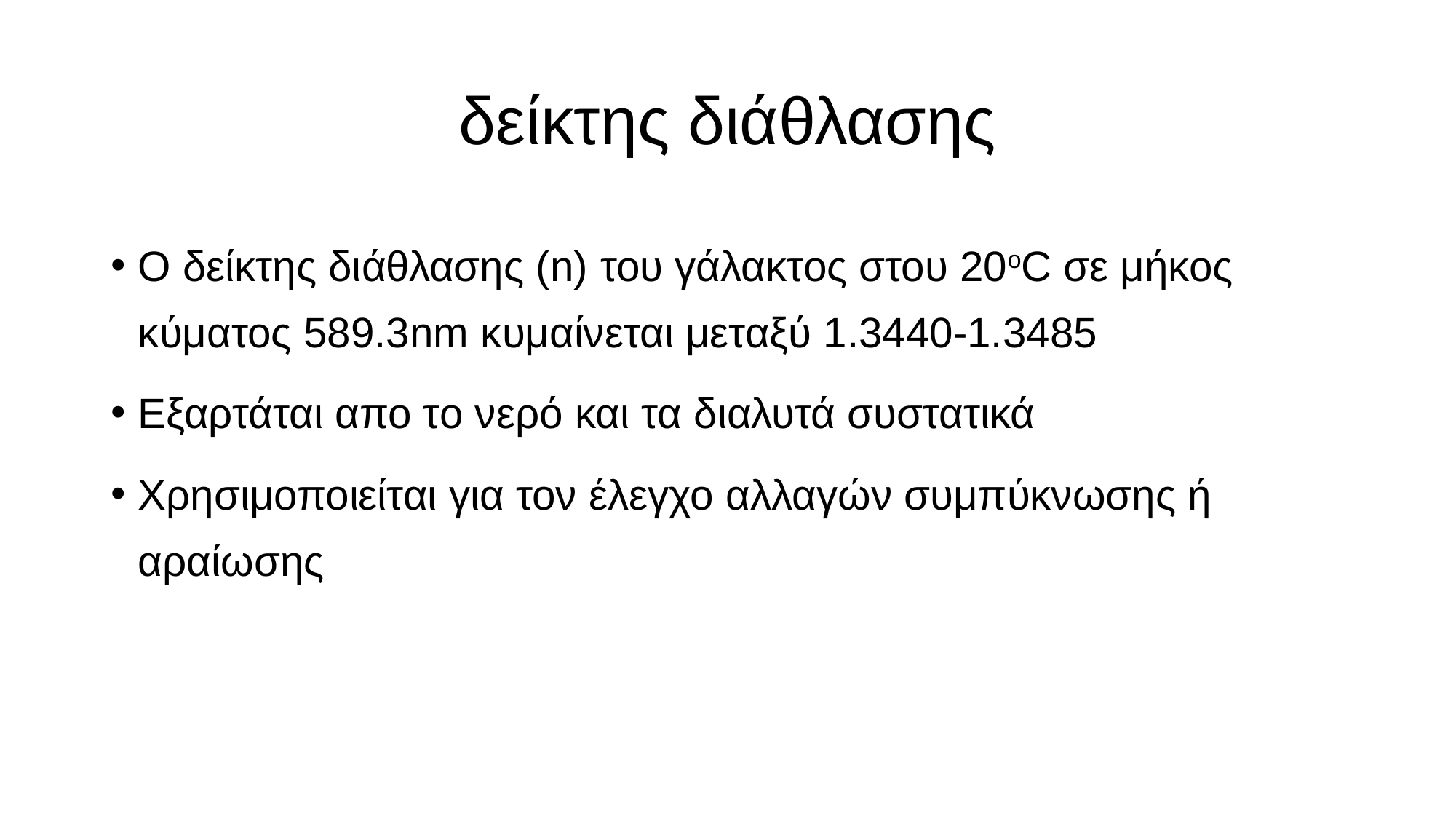

# δείκτης διάθλασης
Ο δείκτης διάθλασης (n) του γάλακτος στου 20οC σε μήκος κύματος 589.3nm κυμαίνεται μεταξύ 1.3440-1.3485
Εξαρτάται απο το νερό και τα διαλυτά συστατικά
Χρησιμοποιείται για τον έλεγχο αλλαγών συμπύκνωσης ή αραίωσης